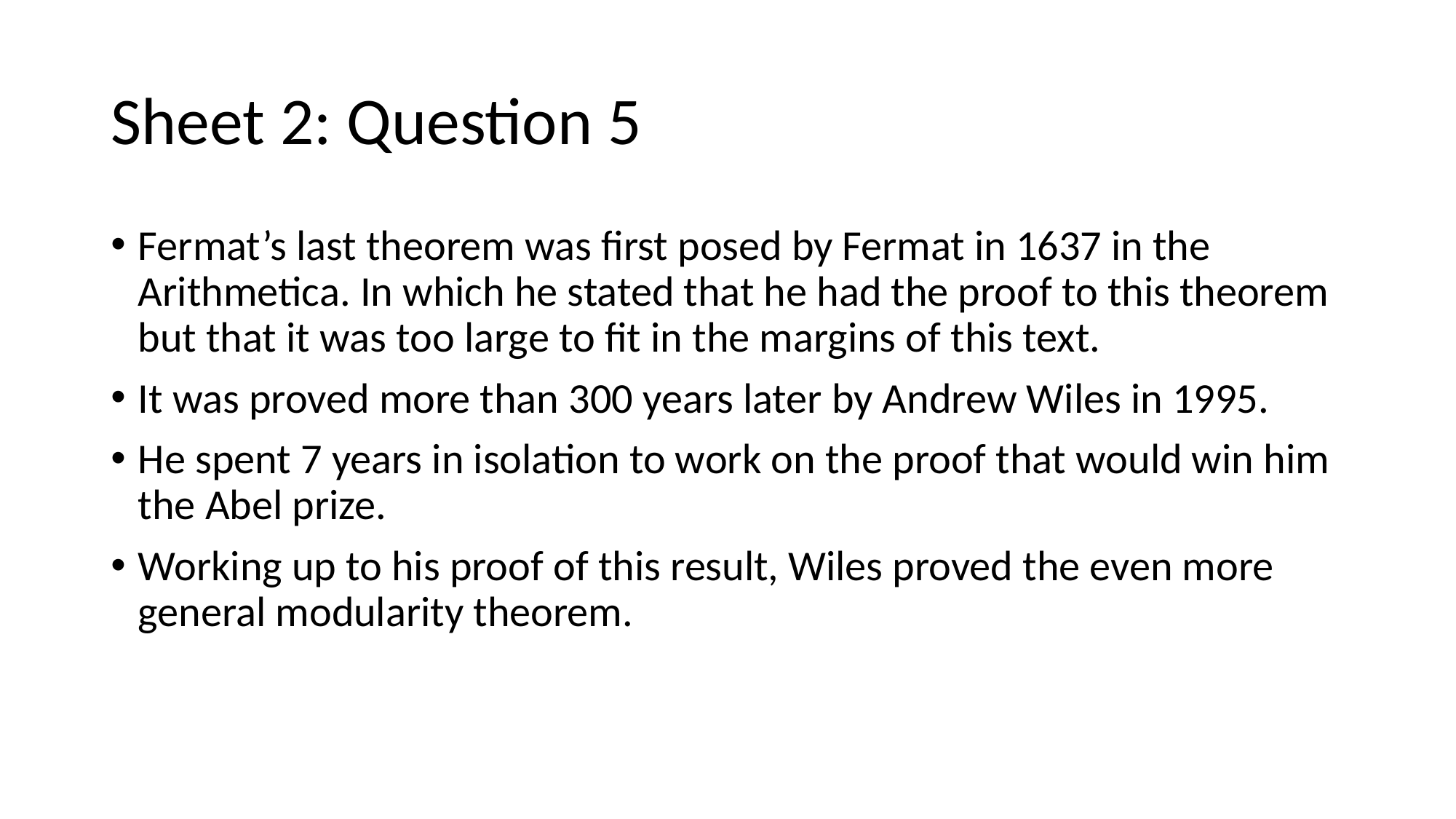

# Sheet 2: Question 5
Fermat’s last theorem was first posed by Fermat in 1637 in the Arithmetica. In which he stated that he had the proof to this theorem but that it was too large to fit in the margins of this text.
It was proved more than 300 years later by Andrew Wiles in 1995.
He spent 7 years in isolation to work on the proof that would win him the Abel prize.
Working up to his proof of this result, Wiles proved the even more general modularity theorem.